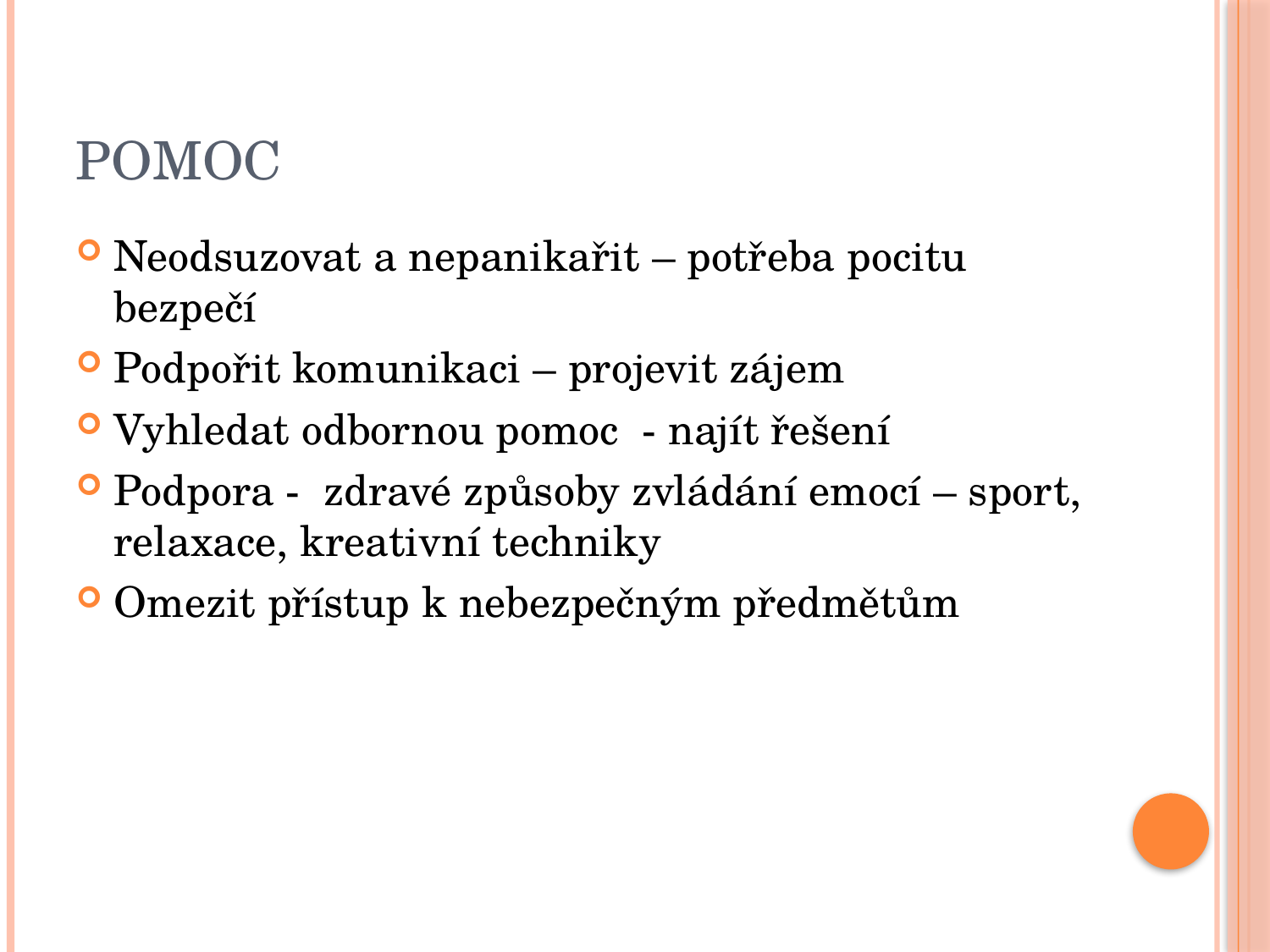

# Pomoc
Neodsuzovat a nepanikařit – potřeba pocitu bezpečí
Podpořit komunikaci – projevit zájem
Vyhledat odbornou pomoc  - najít řešení
Podpora -  zdravé způsoby zvládání emocí – sport, relaxace, kreativní techniky
Omezit přístup k nebezpečným předmětům